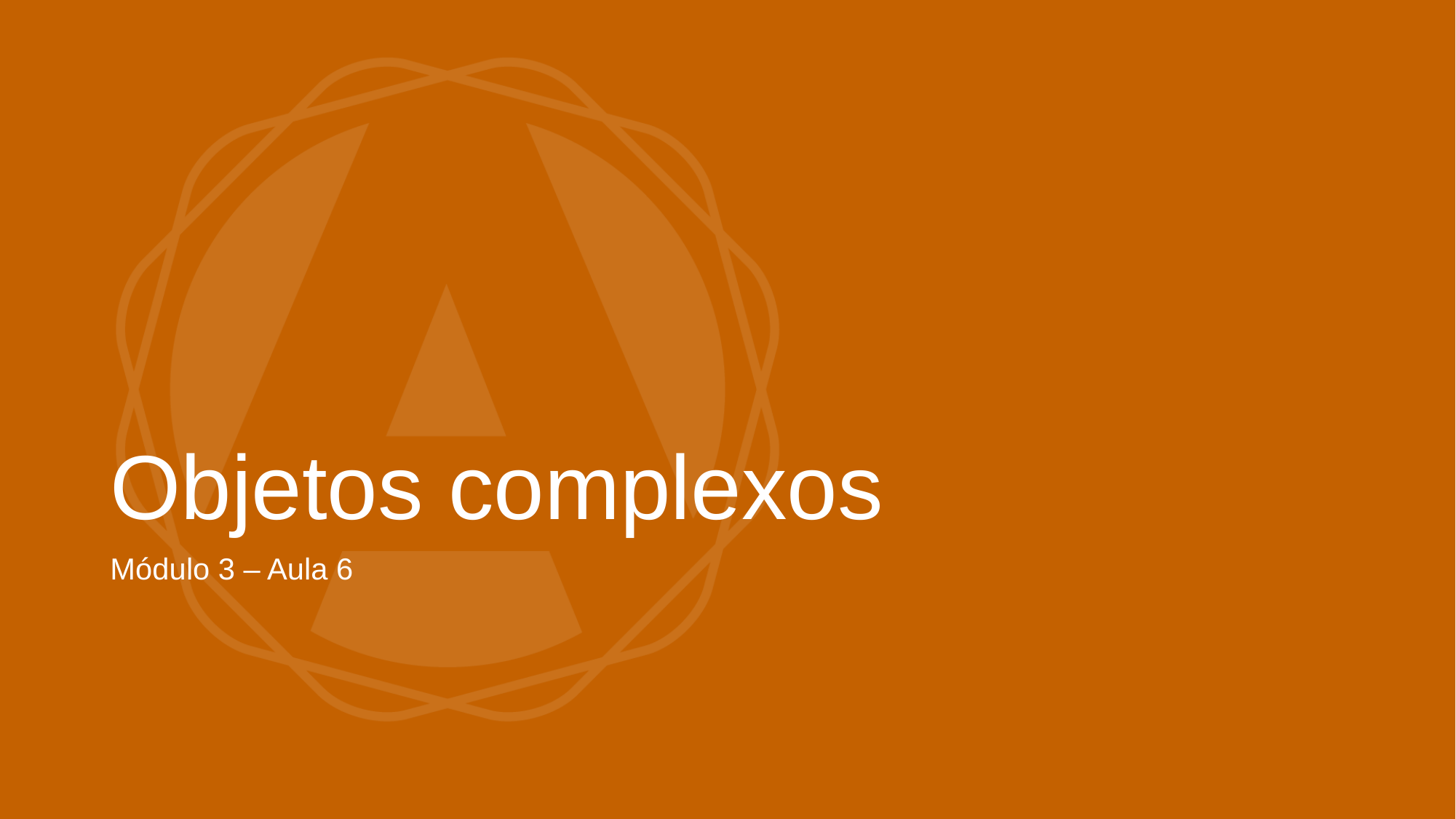

# Objetos complexos
Módulo 3 – Aula 6